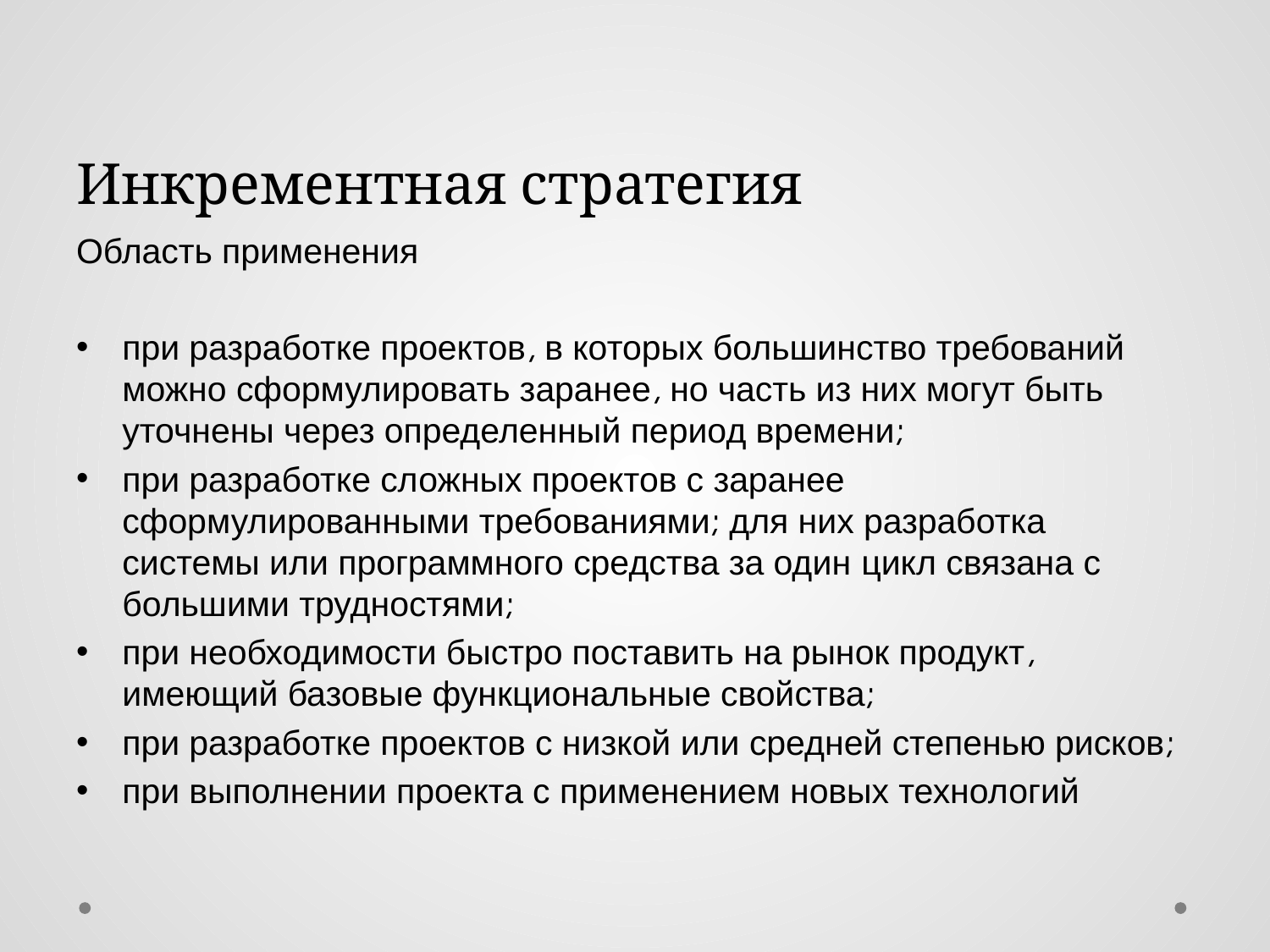

# Инкрементная стратегия
Область применения

при разработке проектов, в которых большинство требований можно сформулировать заранее, но часть из них могут быть уточнены через определенный период времени;
при разработке сложных проектов с заранее сформулированными требованиями; для них разработка системы или программного средства за один цикл связана с большими трудностями;
при необходимости быстро поставить на рынок продукт, имеющий базовые функциональные свойства;
при разработке проектов с низкой или средней степенью рисков;
при выполнении проекта с применением новых технологий